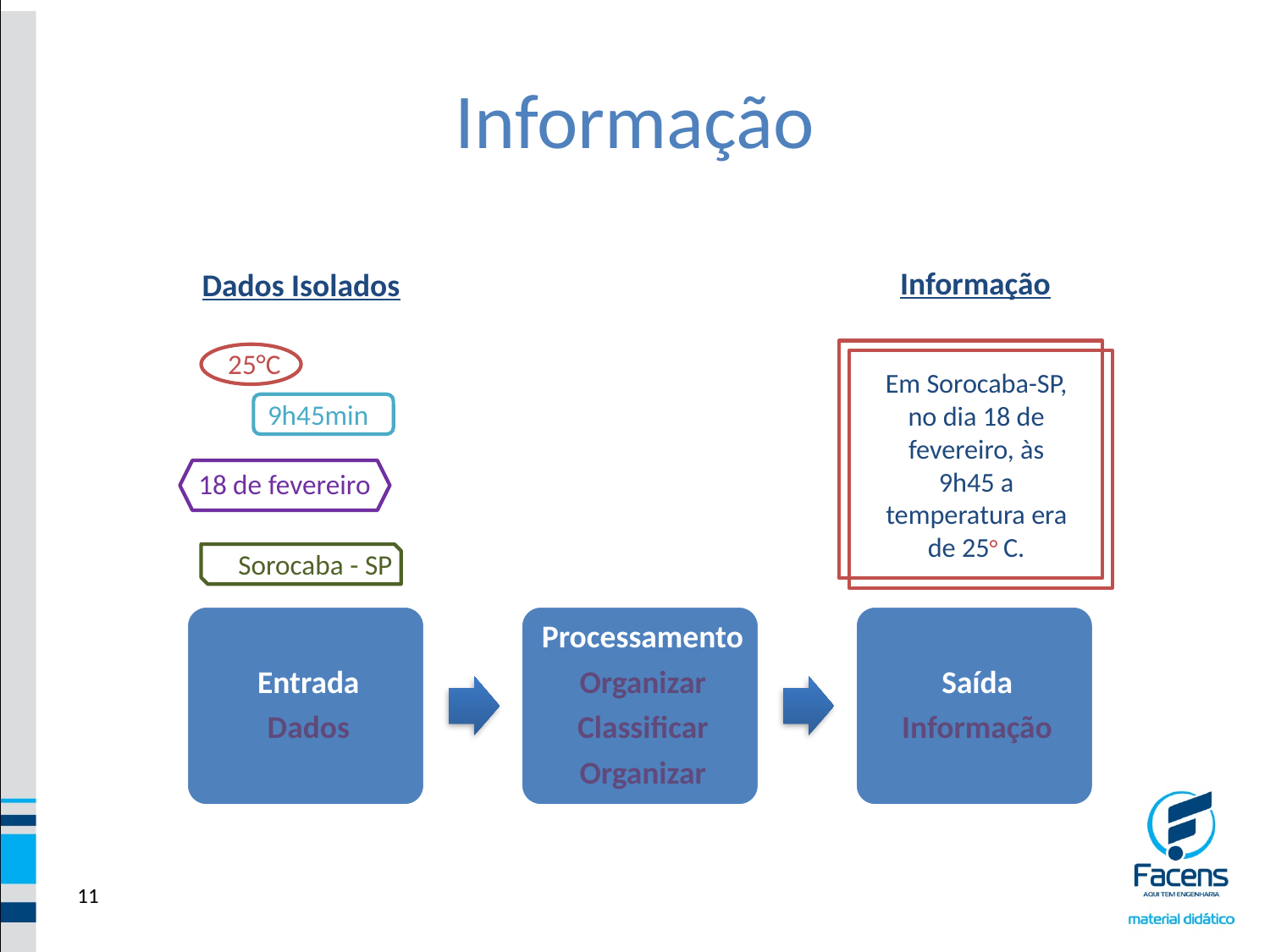

# Informação
Informação
Dados Isolados
25°C

Em Sorocaba-SP, no dia 18 de fevereiro, às 9h45 a temperatura era de 25° C.
9h45min

18 de fevereiro
Sorocaba - SP

Entrada
Dados

Processamento
Organizar
Classificar
Organizar

Saída
Informação